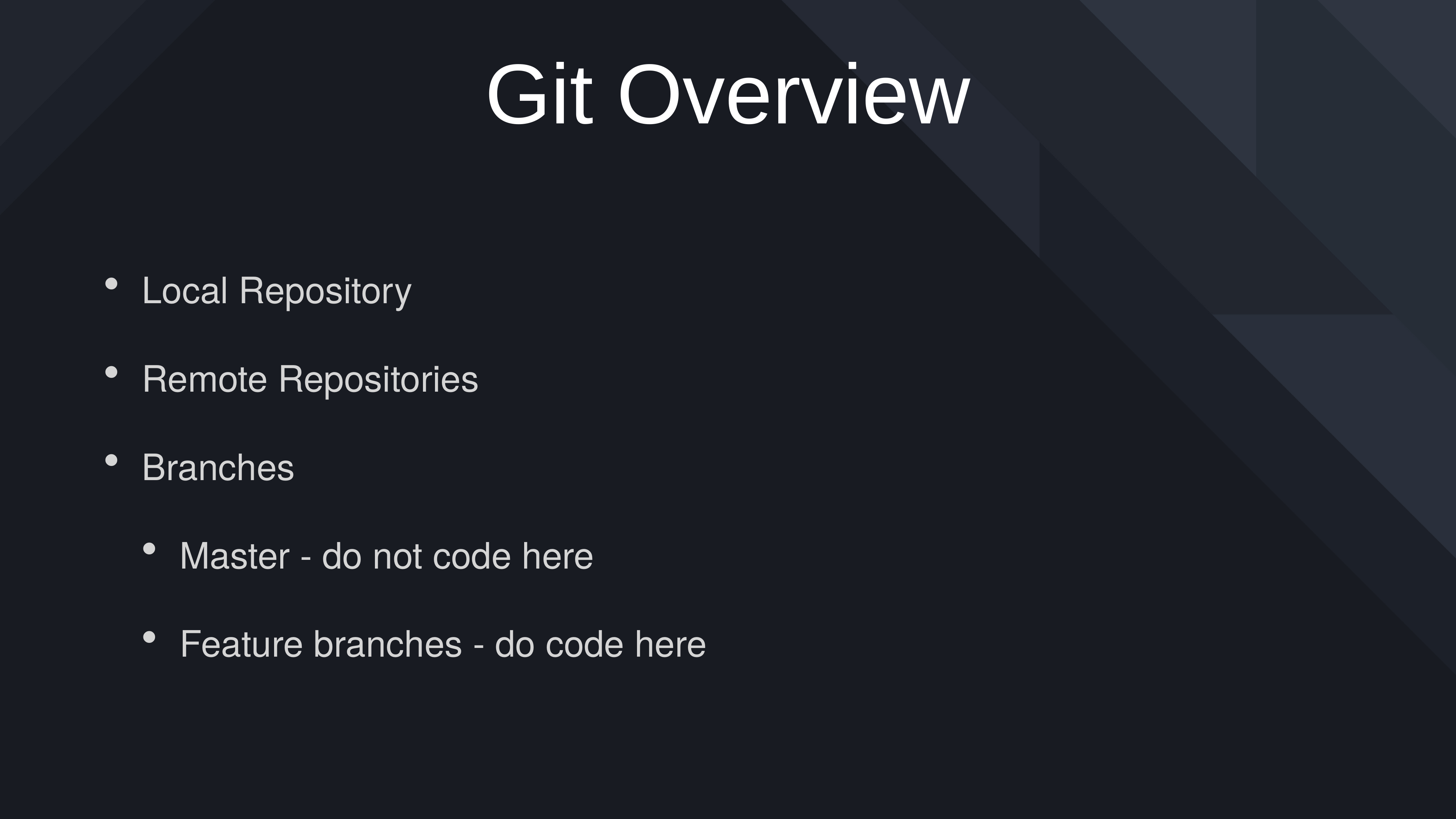

# Git Overview
Local Repository
Remote Repositories
Branches
Master - do not code here
Feature branches - do code here